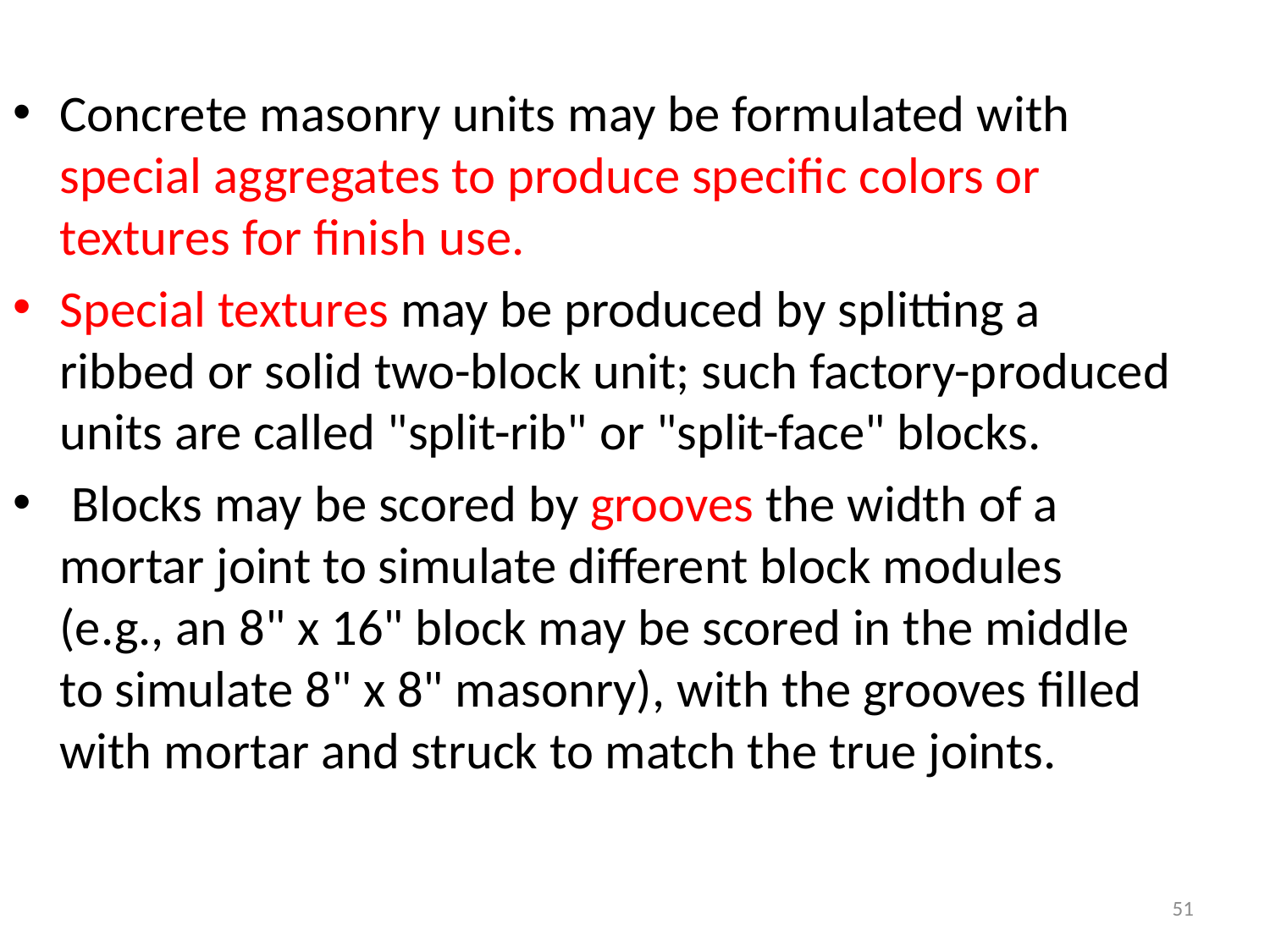

Concrete masonry units may be formulated with special aggregates to produce specific colors or textures for finish use.
Special textures may be produced by splitting a ribbed or solid two-block unit; such factory-produced units are called "split-rib" or "split-face" blocks.
 Blocks may be scored by grooves the width of a mortar joint to simulate different block modules (e.g., an 8" x 16" block may be scored in the middle to simulate 8" x 8" masonry), with the grooves filled with mortar and struck to match the true joints.
51